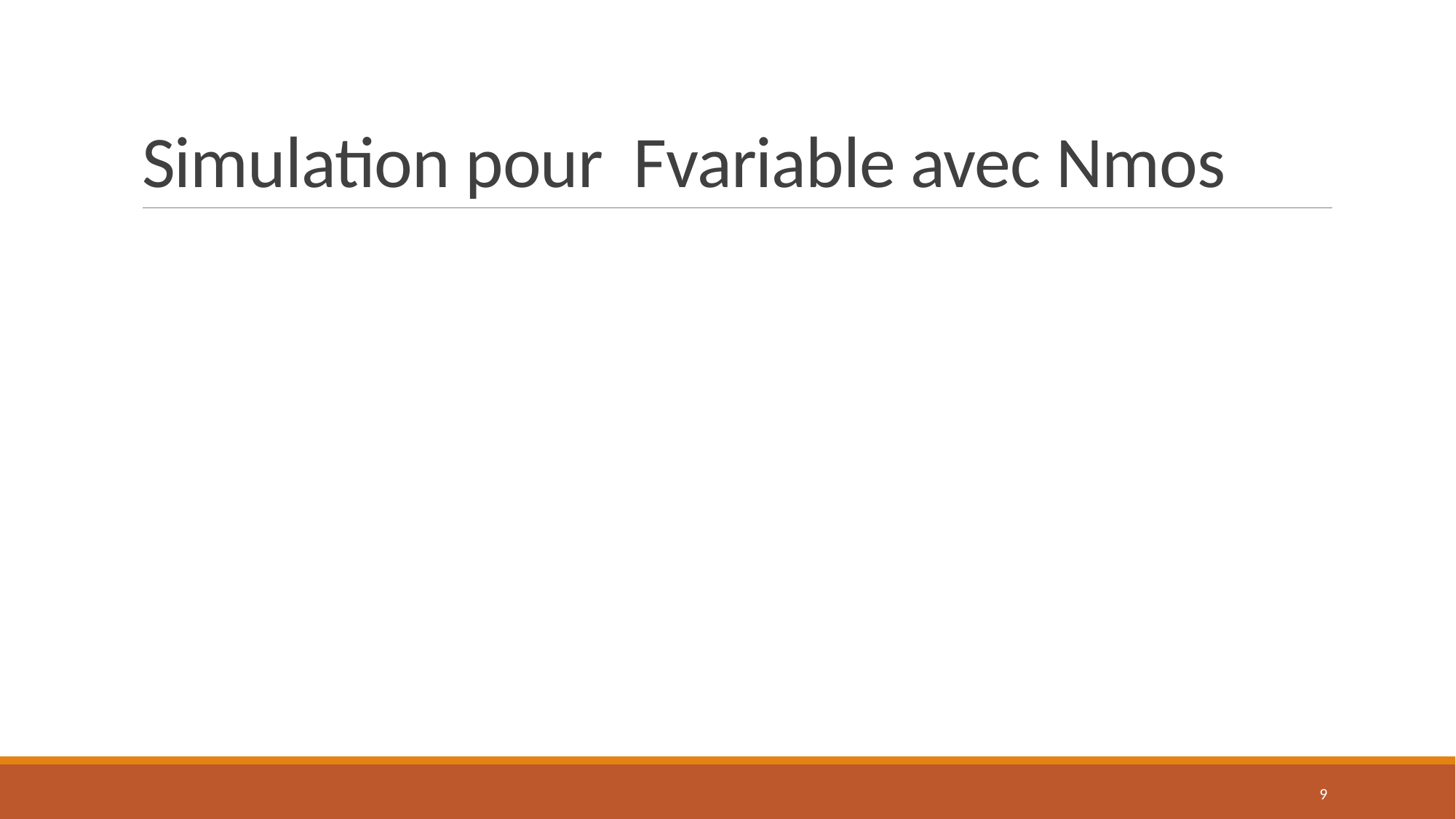

# Simulation pour  Fvariable avec Nmos

9